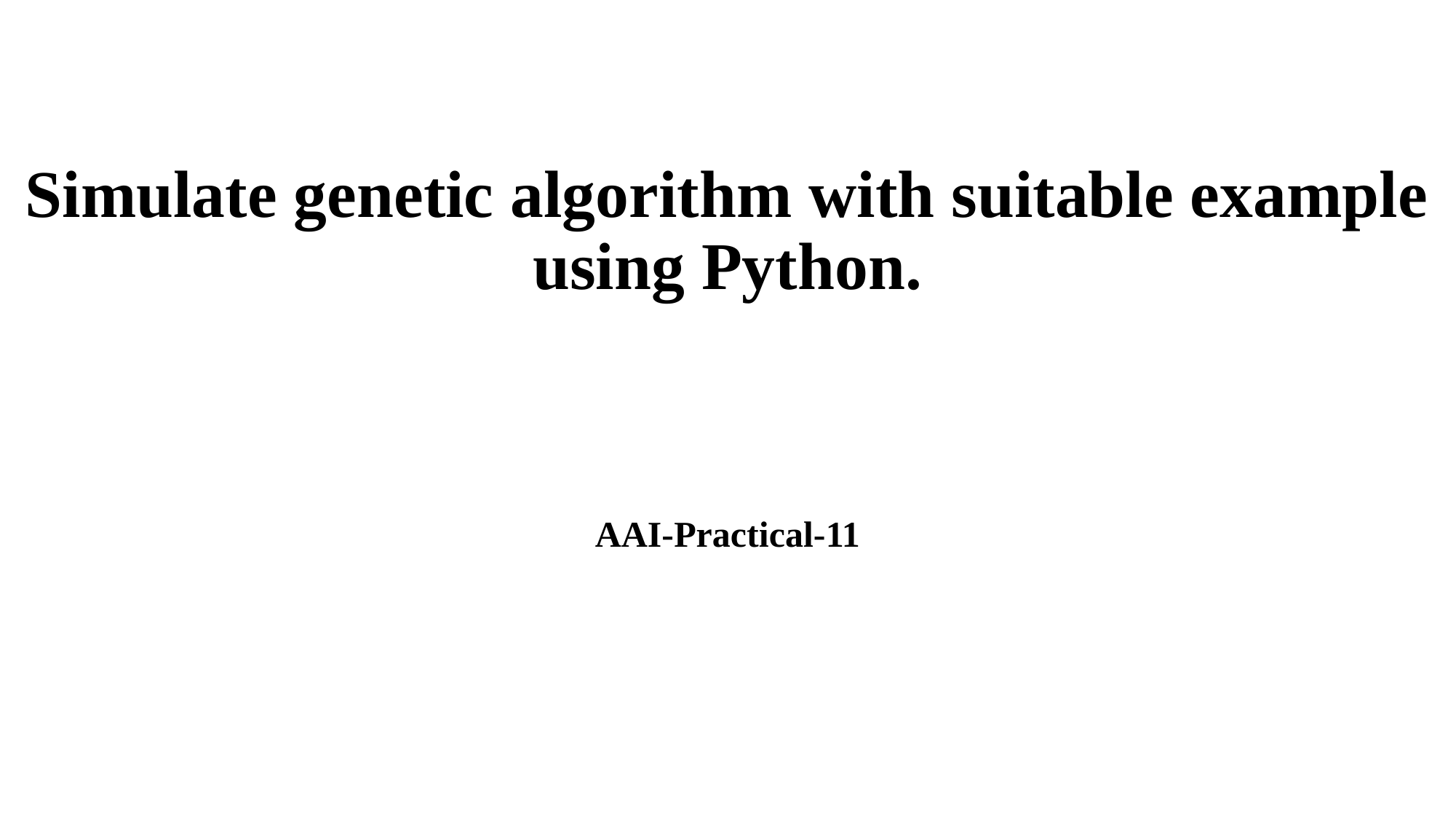

# Simulate genetic algorithm with suitable example using Python.
AAI-Practical-11